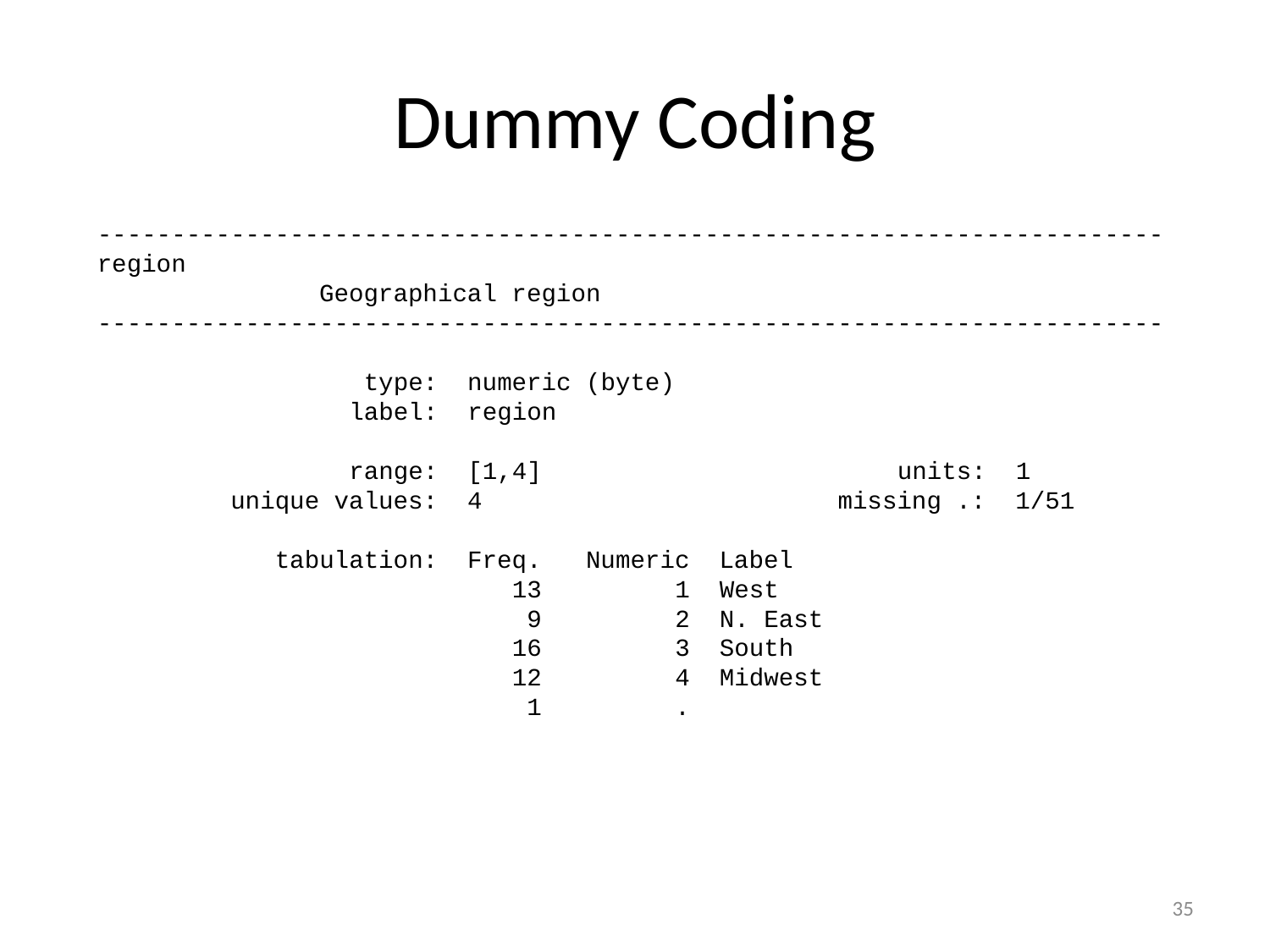

# Dummy Coding
------------------------------------------------------------------------
region                                                                                  Geographical region
------------------------------------------------------------------------

                  type:  numeric (byte)
                 label:  region

                 range:  [1,4]                        units:  1
         unique values:  4                        missing .:  1/51

            tabulation:  Freq.   Numeric  Label
                            13         1  West
                             9         2  N. East
                            16         3  South
                            12         4  Midwest
                             1         .
35